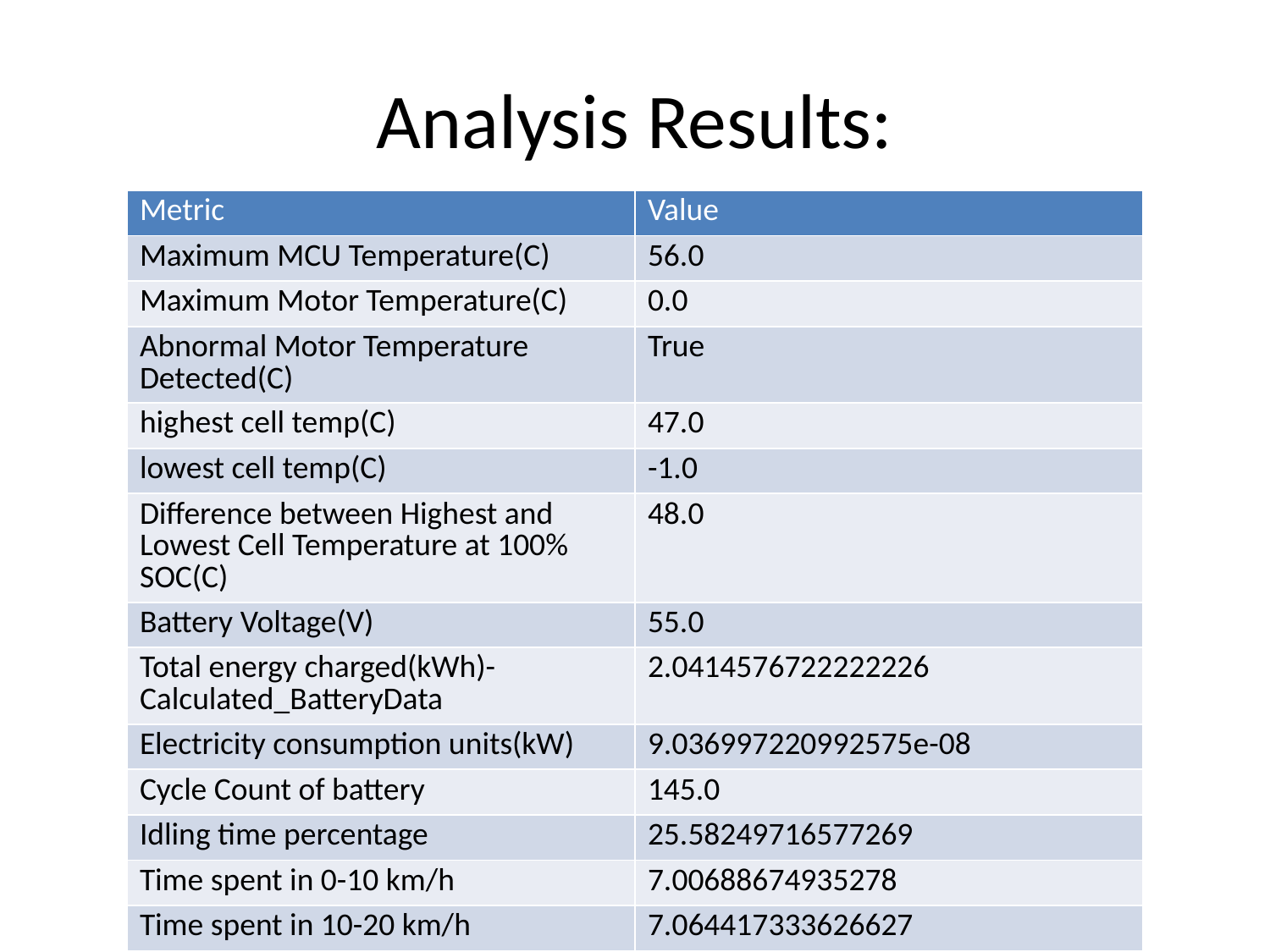

# Analysis Results:
| Metric | Value |
| --- | --- |
| Maximum MCU Temperature(C) | 56.0 |
| Maximum Motor Temperature(C) | 0.0 |
| Abnormal Motor Temperature Detected(C) | True |
| highest cell temp(C) | 47.0 |
| lowest cell temp(C) | -1.0 |
| Difference between Highest and Lowest Cell Temperature at 100% SOC(C) | 48.0 |
| Battery Voltage(V) | 55.0 |
| Total energy charged(kWh)- Calculated\_BatteryData | 2.0414576722222226 |
| Electricity consumption units(kW) | 9.036997220992575e-08 |
| Cycle Count of battery | 145.0 |
| Idling time percentage | 25.58249716577269 |
| Time spent in 0-10 km/h | 7.00688674935278 |
| Time spent in 10-20 km/h | 7.064417333626627 |